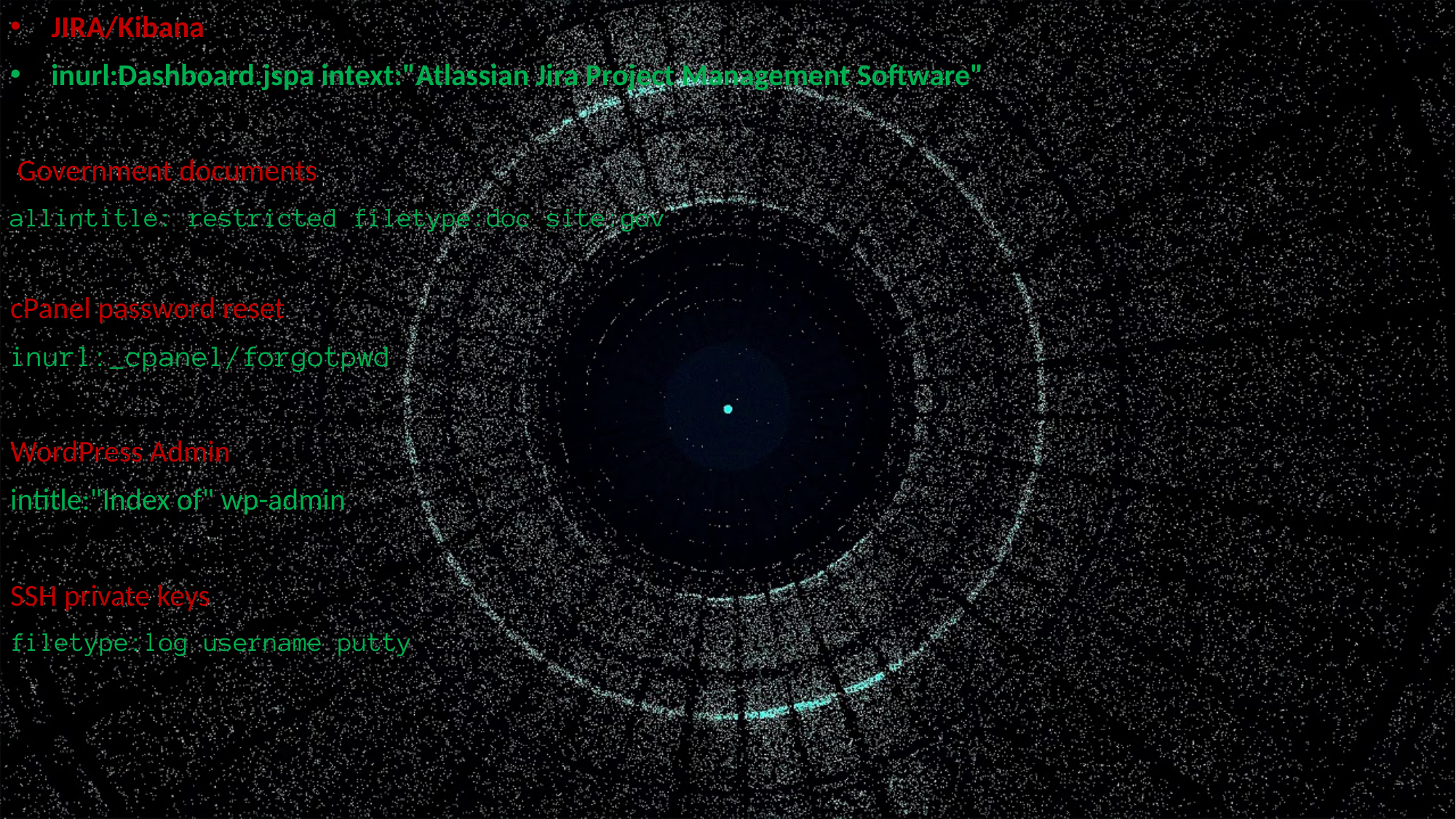

JIRA/Kibana
inurl:Dashboard.jspa intext:"Atlassian Jira Project Management Software"

 Government documents
allintitle: restricted filetype:doc site:gov

cPanel password reset
inurl:_cpanel/forgotpwd

WordPress Admin
intitle:"Index of" wp-admin

SSH private keys
filetype:log username putty